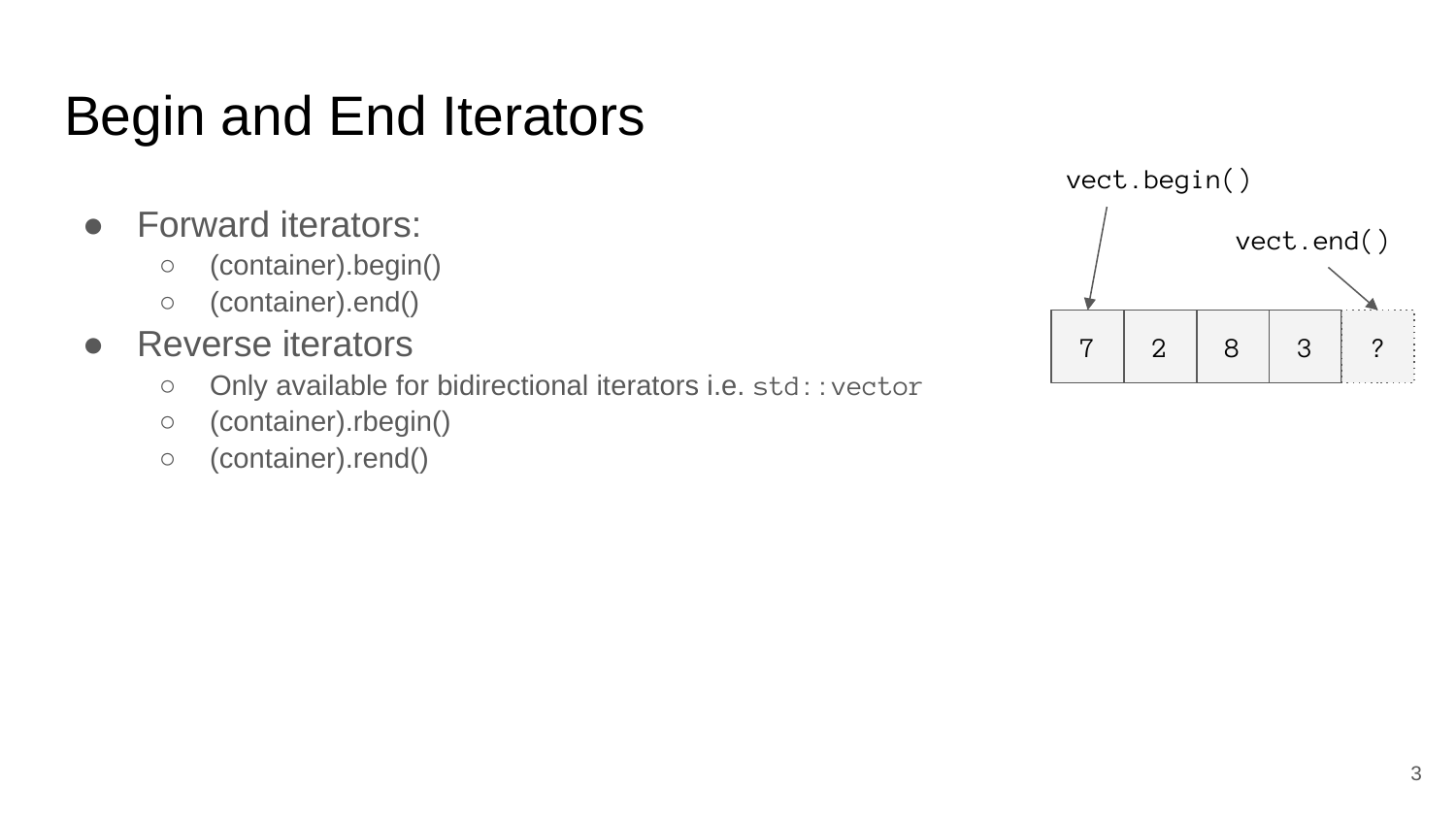

# Begin and End Iterators
vect.begin()
Forward iterators:
(container).begin()
(container).end()
Reverse iterators
Only available for bidirectional iterators i.e. std::vector
(container).rbegin()
(container).rend()
vect.end()
7
2
8
3
?
3